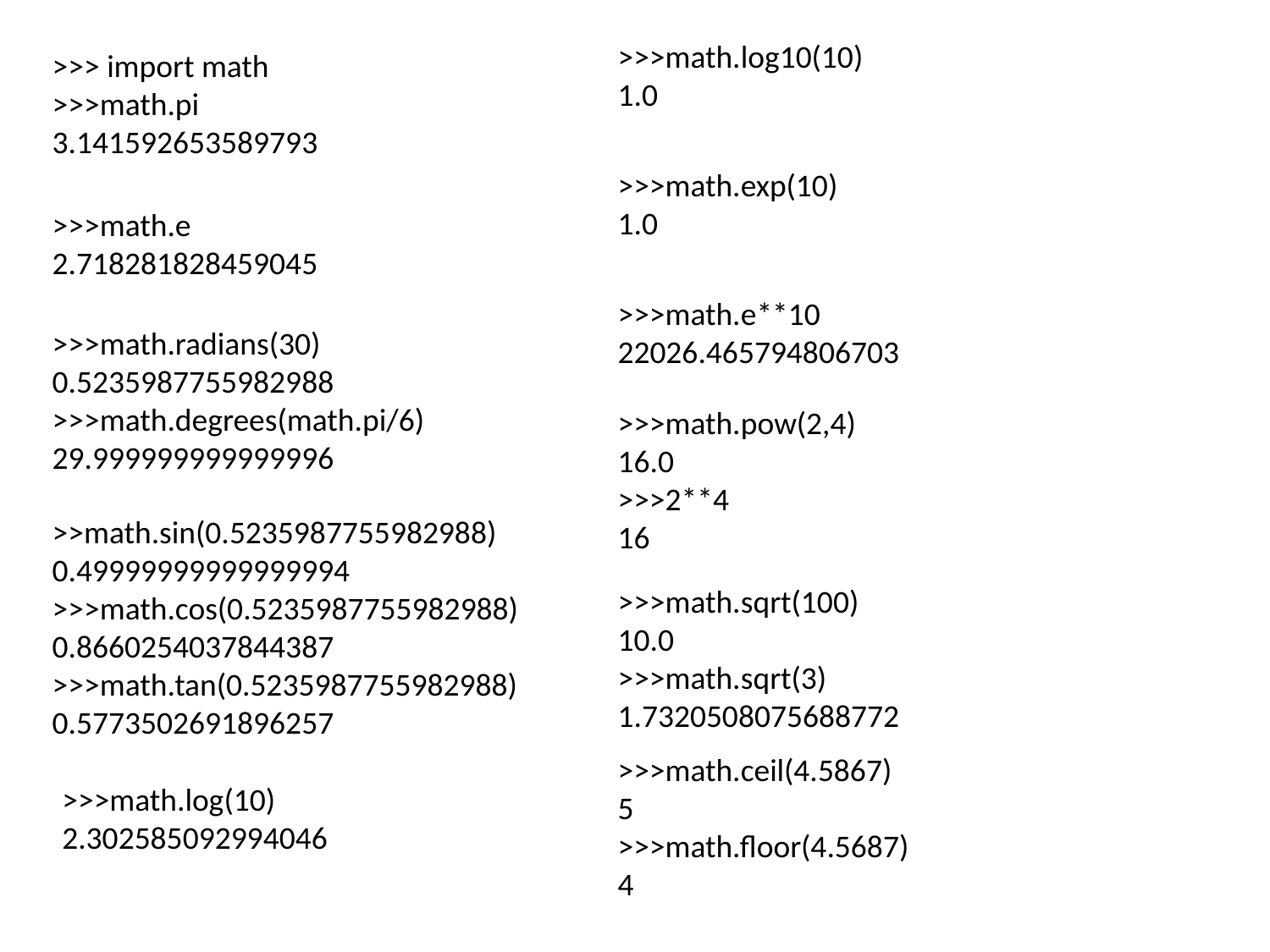

>>>math.log10(10)
1.0
>>> import math
>>>math.pi
3.141592653589793
>>>math.exp(10)
1.0
>>>math.e
2.718281828459045
>>>math.e**10
22026.465794806703
>>>math.radians(30)
0.5235987755982988
>>>math.degrees(math.pi/6)
29.999999999999996
>>>math.pow(2,4)
16.0
>>>2**4
16
>>math.sin(0.5235987755982988)
0.49999999999999994
>>>math.cos(0.5235987755982988)
0.8660254037844387
>>>math.tan(0.5235987755982988)
0.5773502691896257
>>>math.sqrt(100)
10.0
>>>math.sqrt(3)
1.7320508075688772
>>>math.ceil(4.5867)
5
>>>math.floor(4.5687)
4
>>>math.log(10)
2.302585092994046